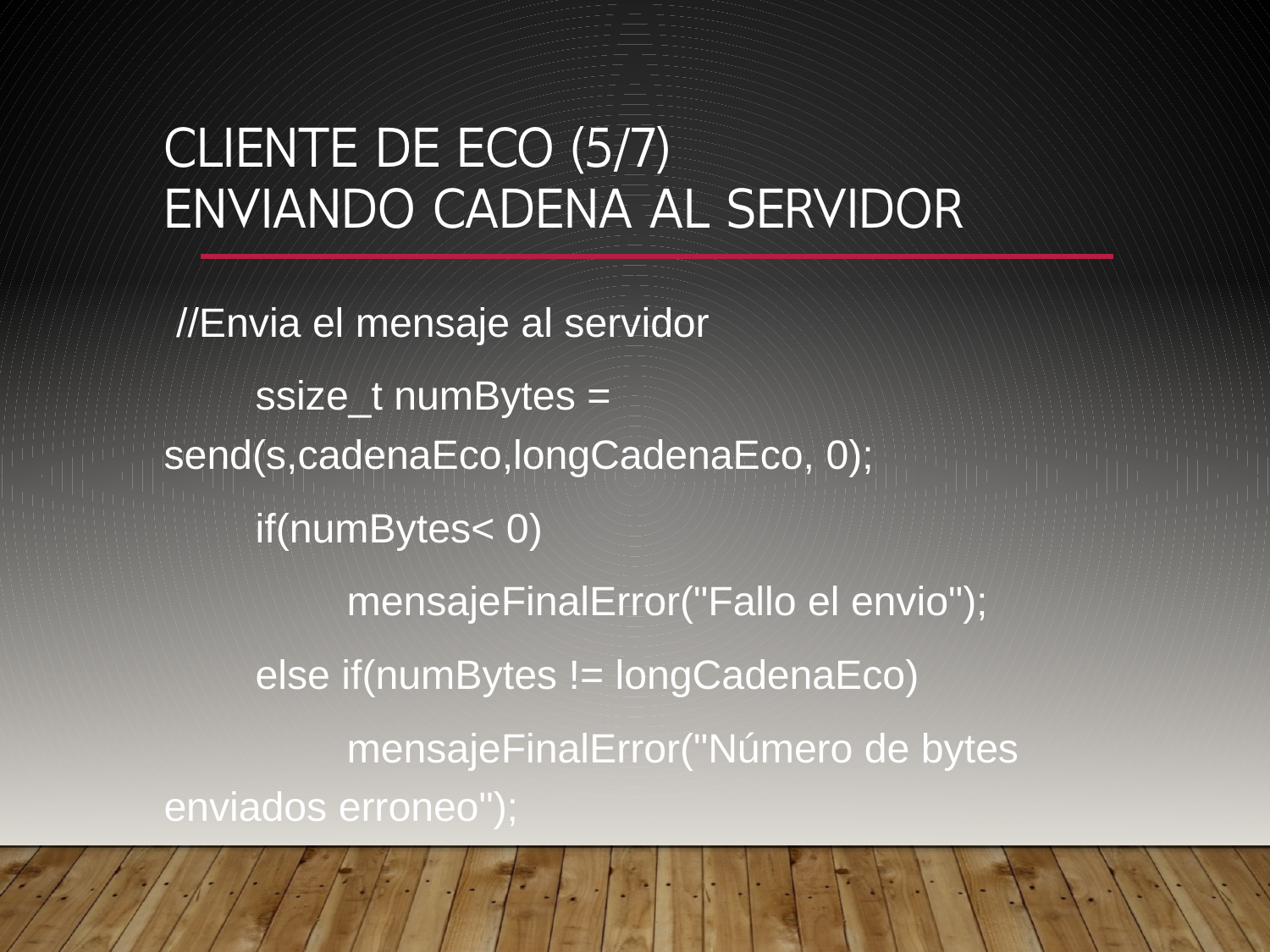

# Cliente de eco (5/7) Enviando cadena al servidor
 //Envia el mensaje al servidor
        ssize_t numBytes = send(s,cadenaEco,longCadenaEco, 0);
        if(numBytes< 0)
                mensajeFinalError("Fallo el envio");
        else if(numBytes != longCadenaEco)
                mensajeFinalError("Número de bytes enviados erroneo");